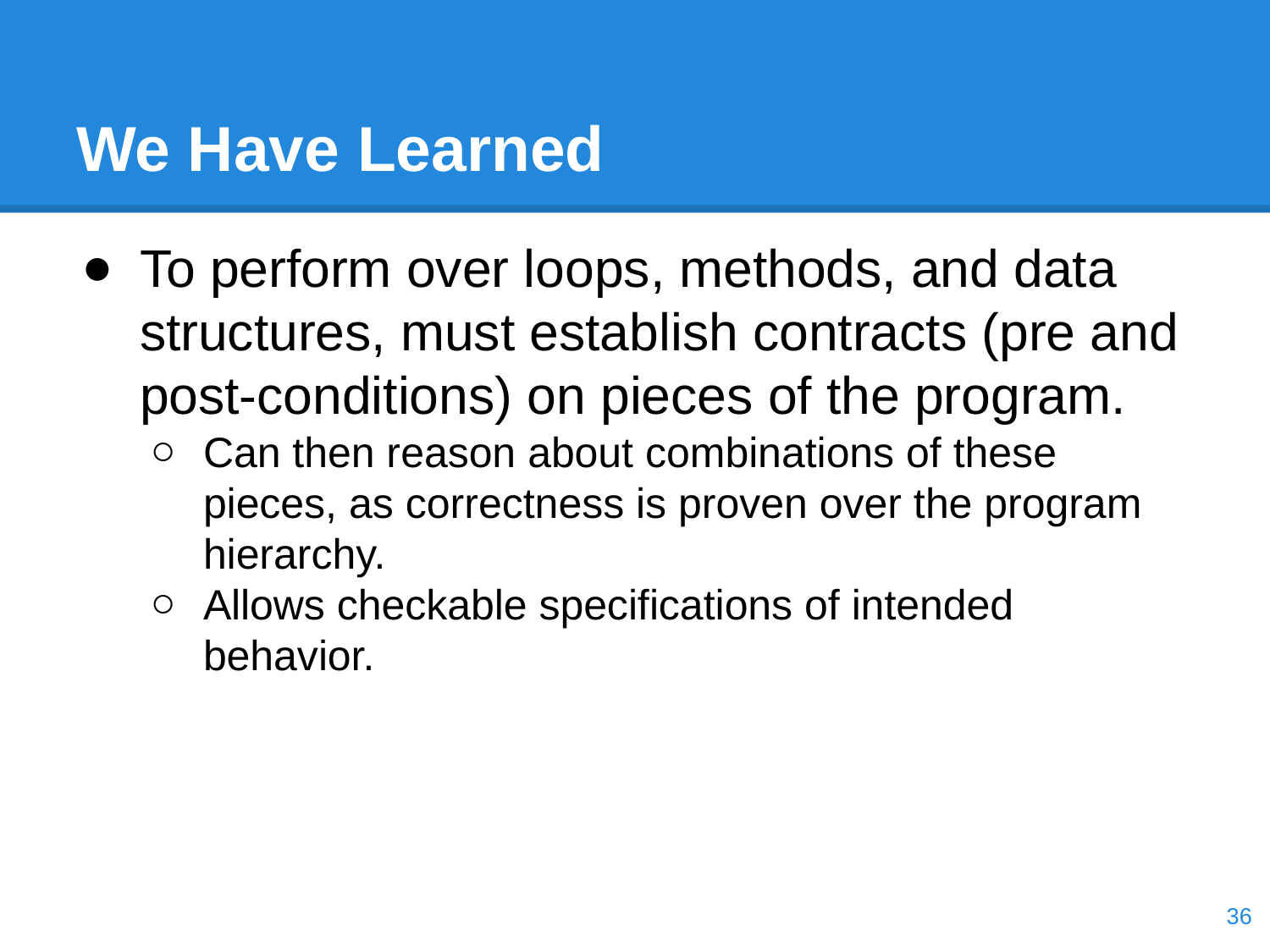

# We Have Learned
To perform over loops, methods, and data structures, must establish contracts (pre and post-conditions) on pieces of the program.
Can then reason about combinations of these pieces, as correctness is proven over the program hierarchy.
Allows checkable specifications of intended behavior.
36